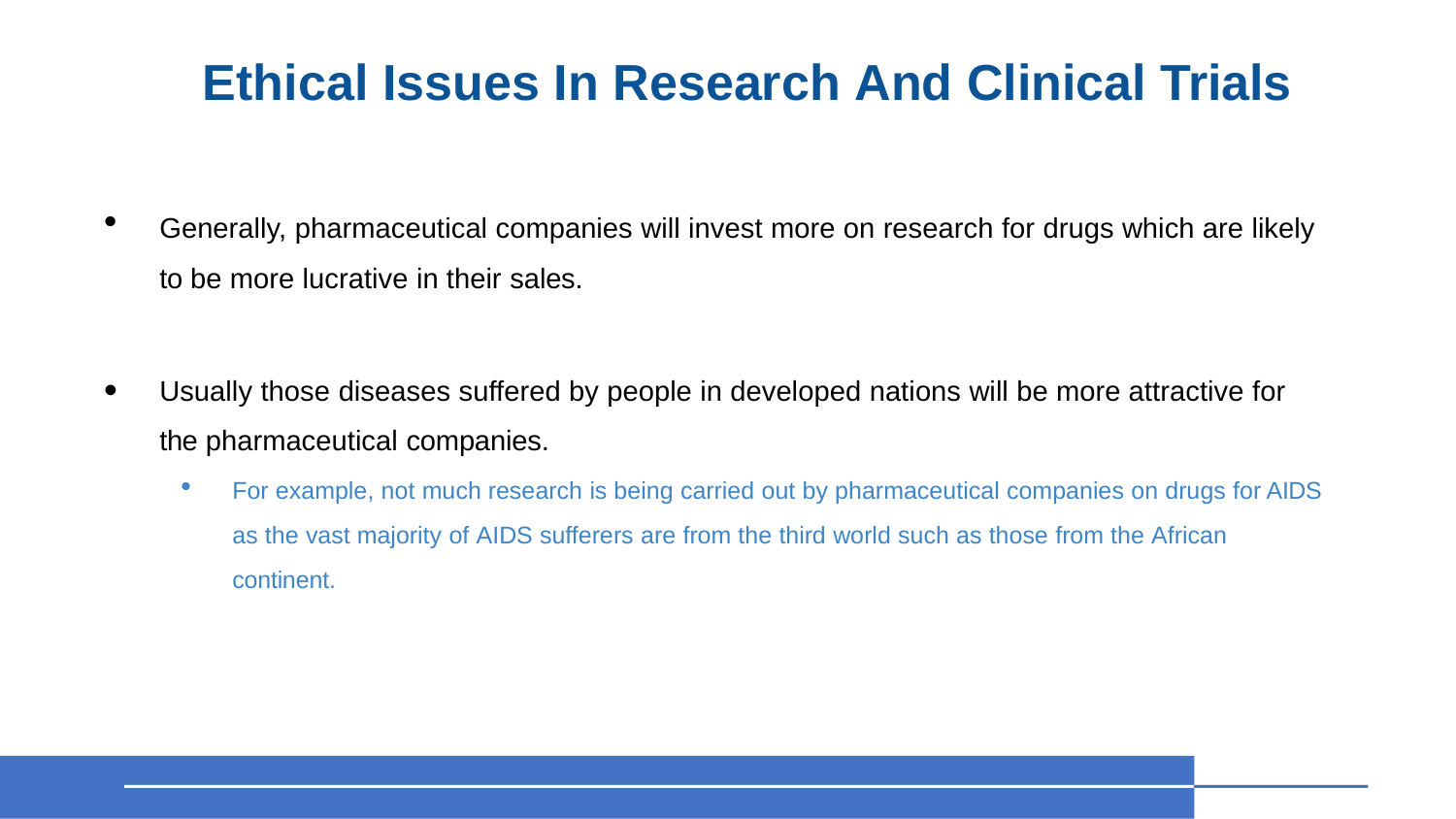

# Ethical Issues In Research And Clinical Trials
Generally, pharmaceutical companies will invest more on research for drugs which are likely to be more lucrative in their sales.

Usually those diseases suffered by people in developed nations will be more attractive for the pharmaceutical companies.
For example, not much research is being carried out by pharmaceutical companies on drugs for AIDS as the vast majority of AIDS sufferers are from the third world such as those from the African continent.